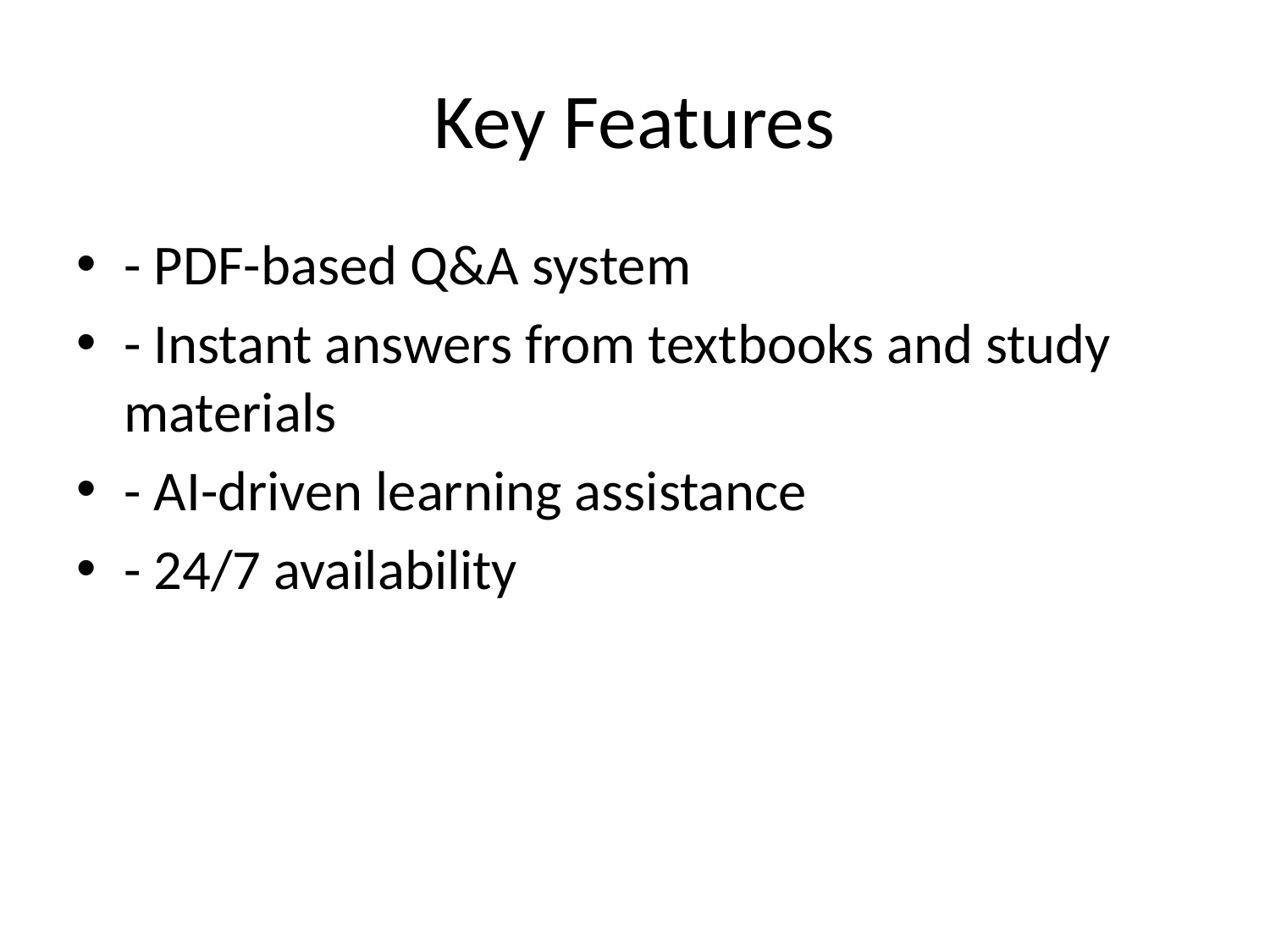

# Key Features
- PDF-based Q&A system
- Instant answers from textbooks and study materials
- AI-driven learning assistance
- 24/7 availability